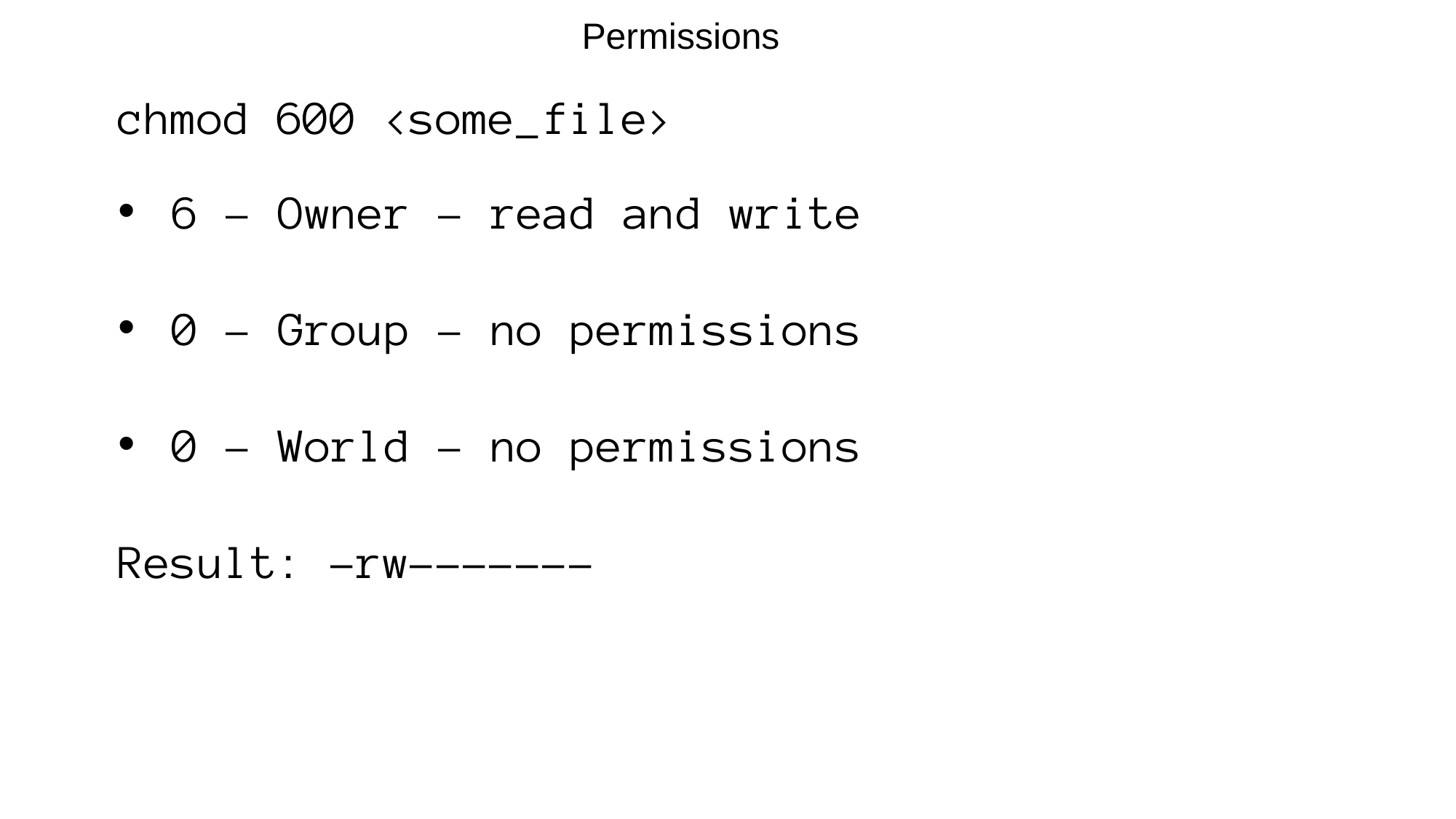

Permissions
chmod 600 <some_file>

6 – Owner – read and write

0 – Group – no permissions

0 – World – no permissions

Result: -rw-------